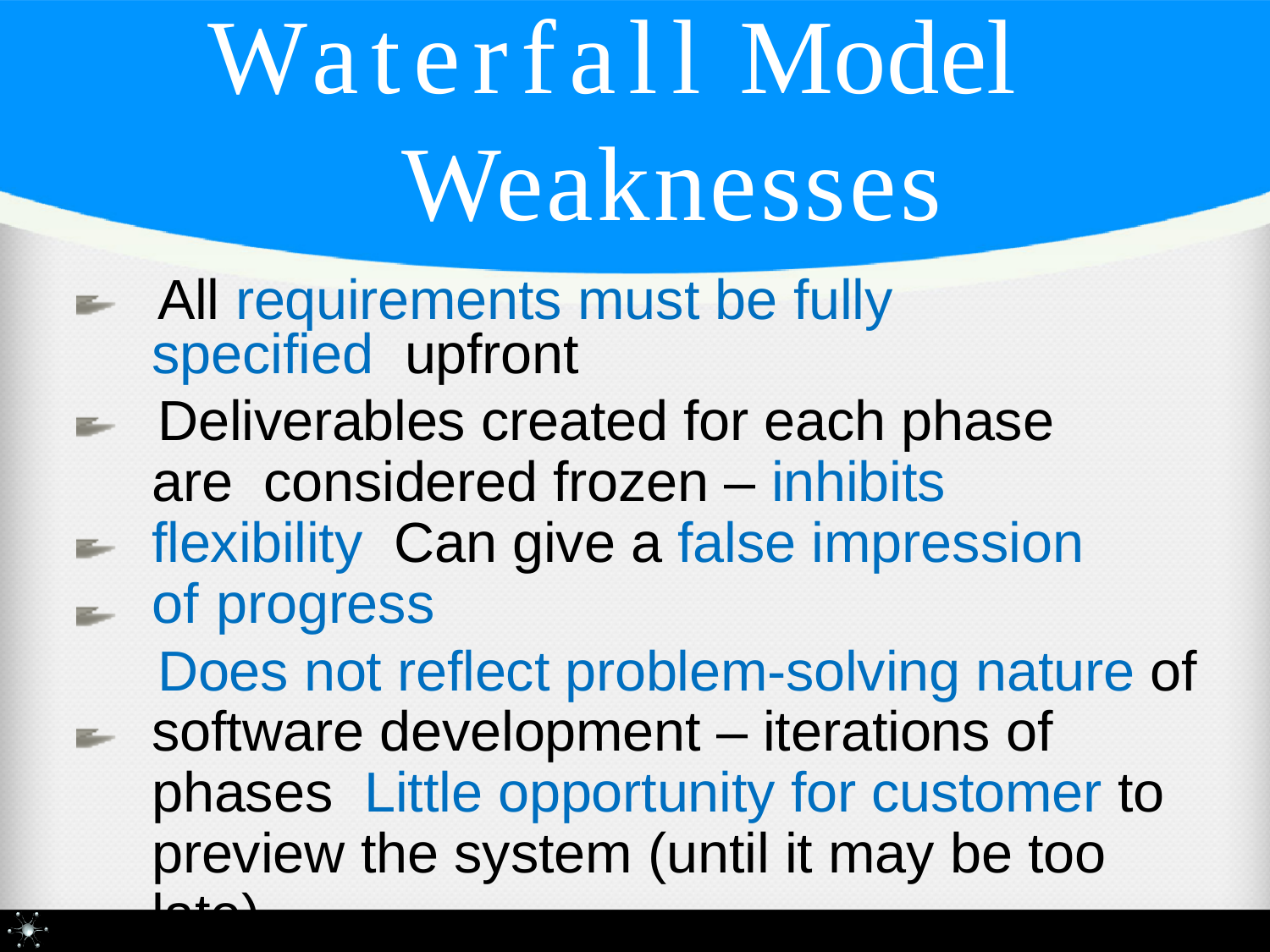

# Waterfall	Model  Weaknesses
All requirements must be fully specified  upfront
Deliverables created for each phase are  considered frozen – inhibits flexibility  Can give a false impression of progress
Does not reflect problem-solving nature of  software development – iterations of phases  Little opportunity for customer to preview the system (until it may be too late)